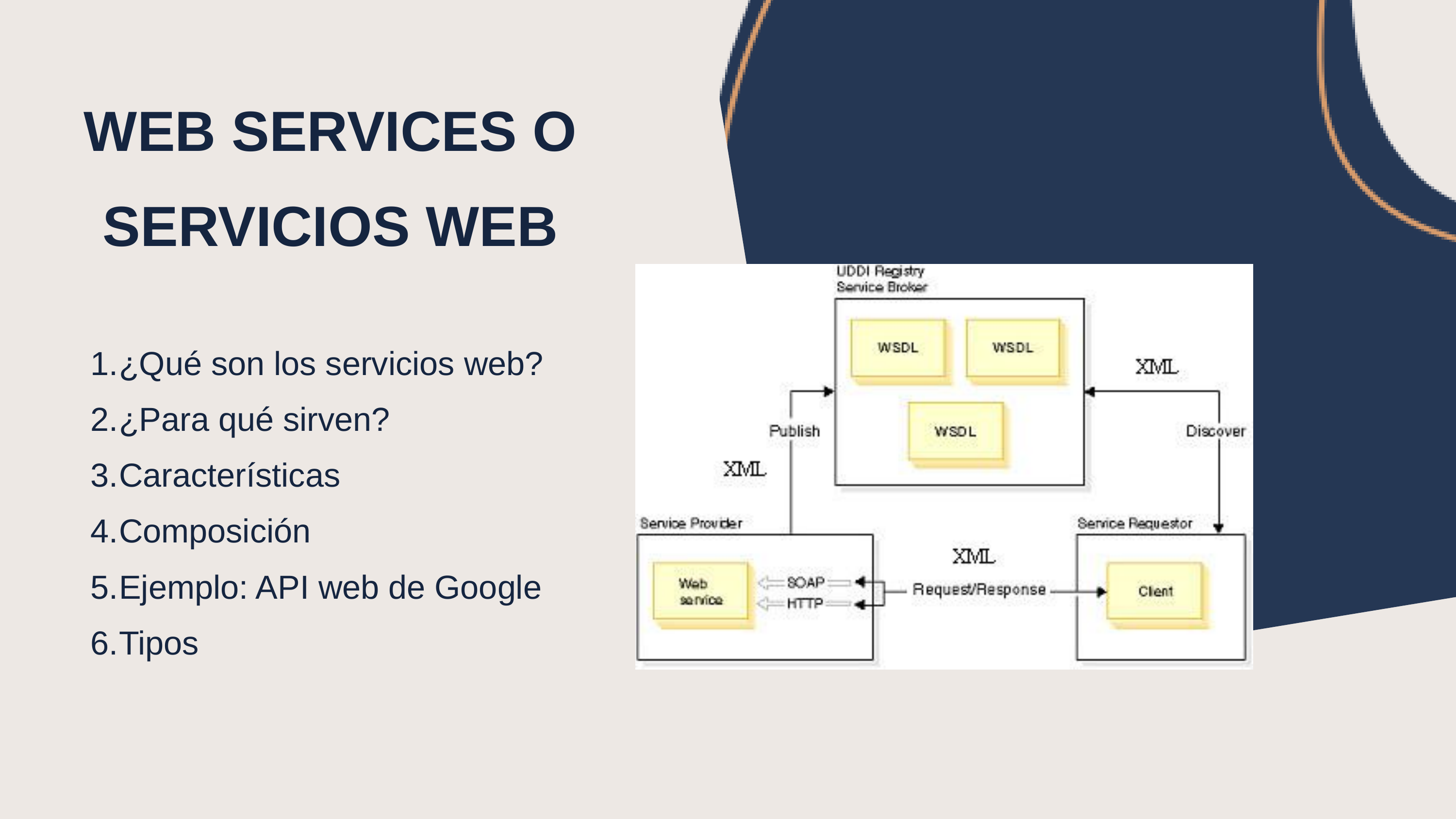

WEB SERVICES O SERVICIOS WEB

¿Qué son los servicios web?
¿Para qué sirven?
Características
Composición
Ejemplo: API web de Google
Tipos